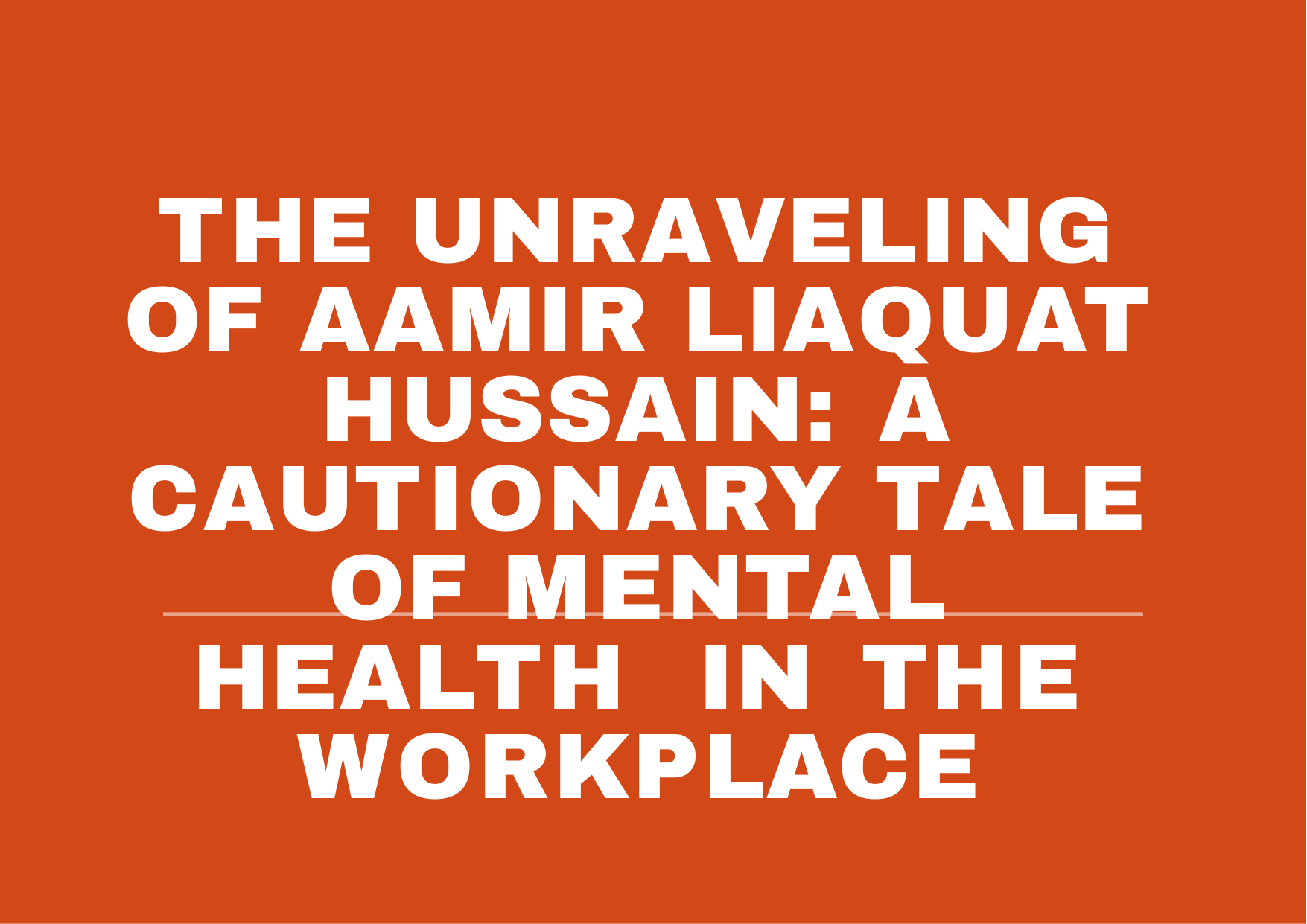

The Unraveling of Aamir Liaquat Hussain: A Cautionary Tale of Mental Health  in the Workplace